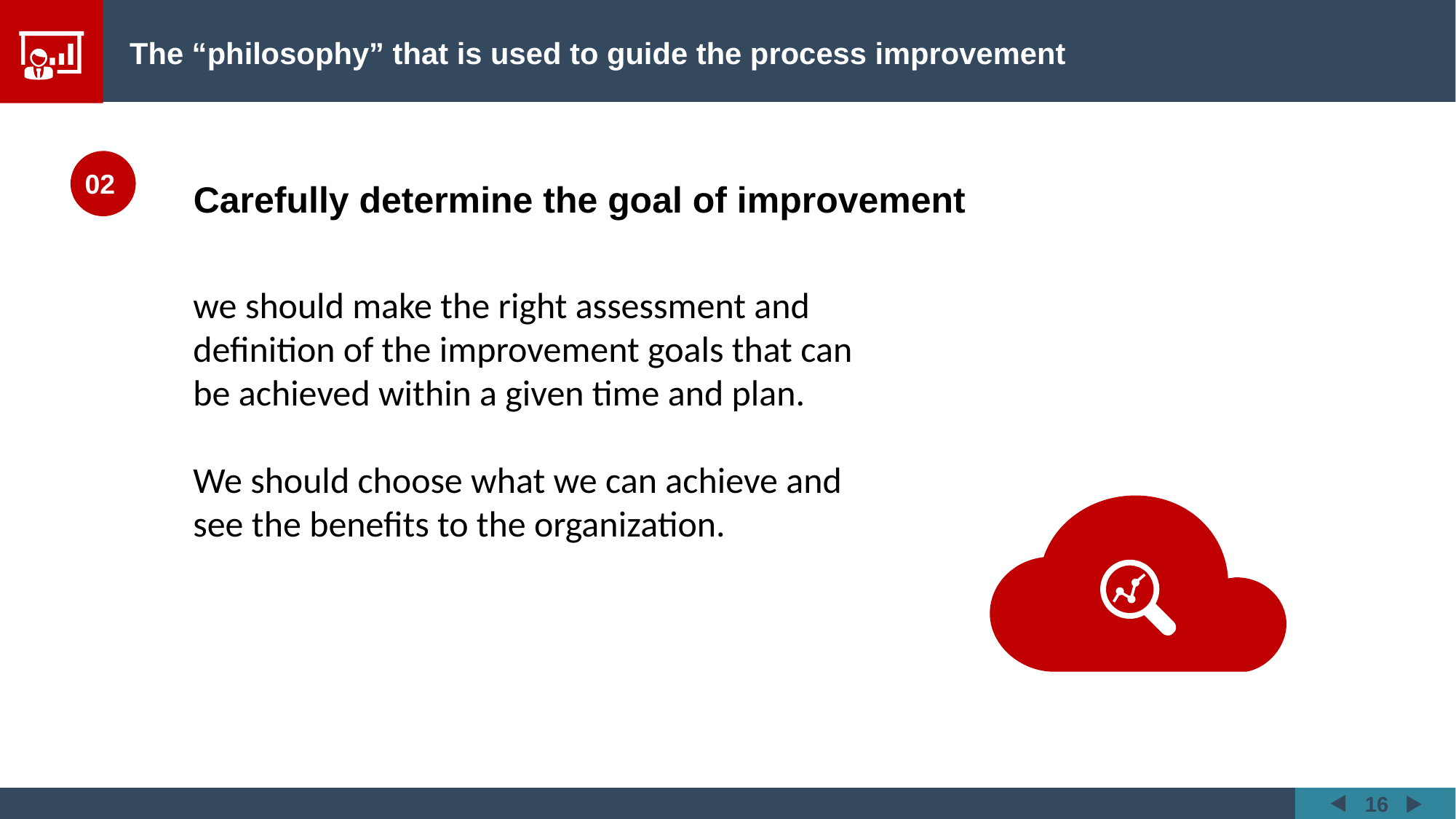

The “philosophy” that is used to guide the process improvement

02
Carefully determine the goal of improvement
we should make the right assessment and definition of the improvement goals that can be achieved within a given time and plan.

We should choose what we can achieve and see the benefits to the organization.

16